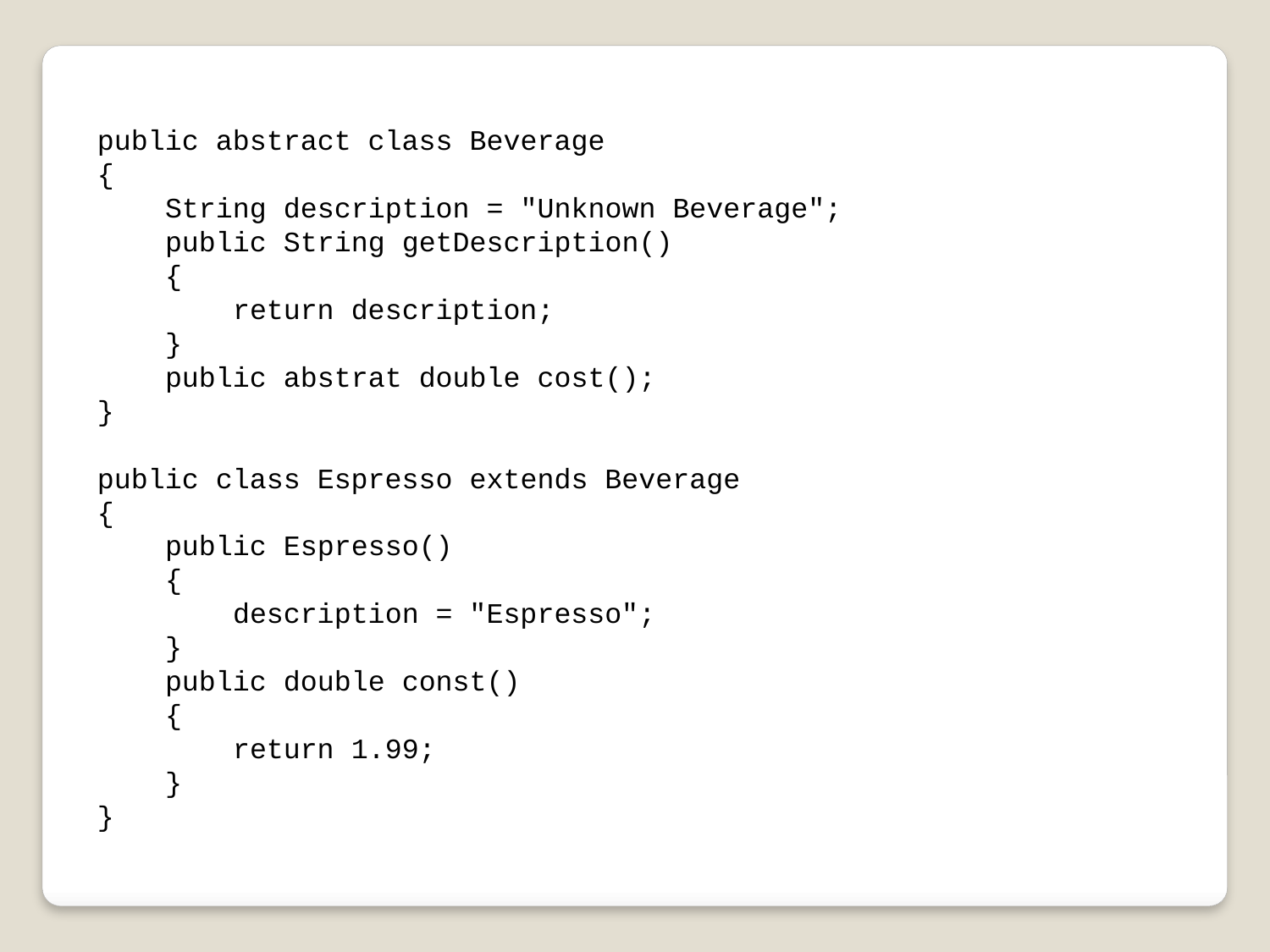

public abstract class Beverage
{
    String description = "Unknown Beverage";
    public String getDescription()
    {
        return description;
    }
    public abstrat double cost();
}

public class Espresso extends Beverage
{
    public Espresso()
    {
        description = "Espresso";
    }
    public double const()
    {
        return 1.99;
    }
}